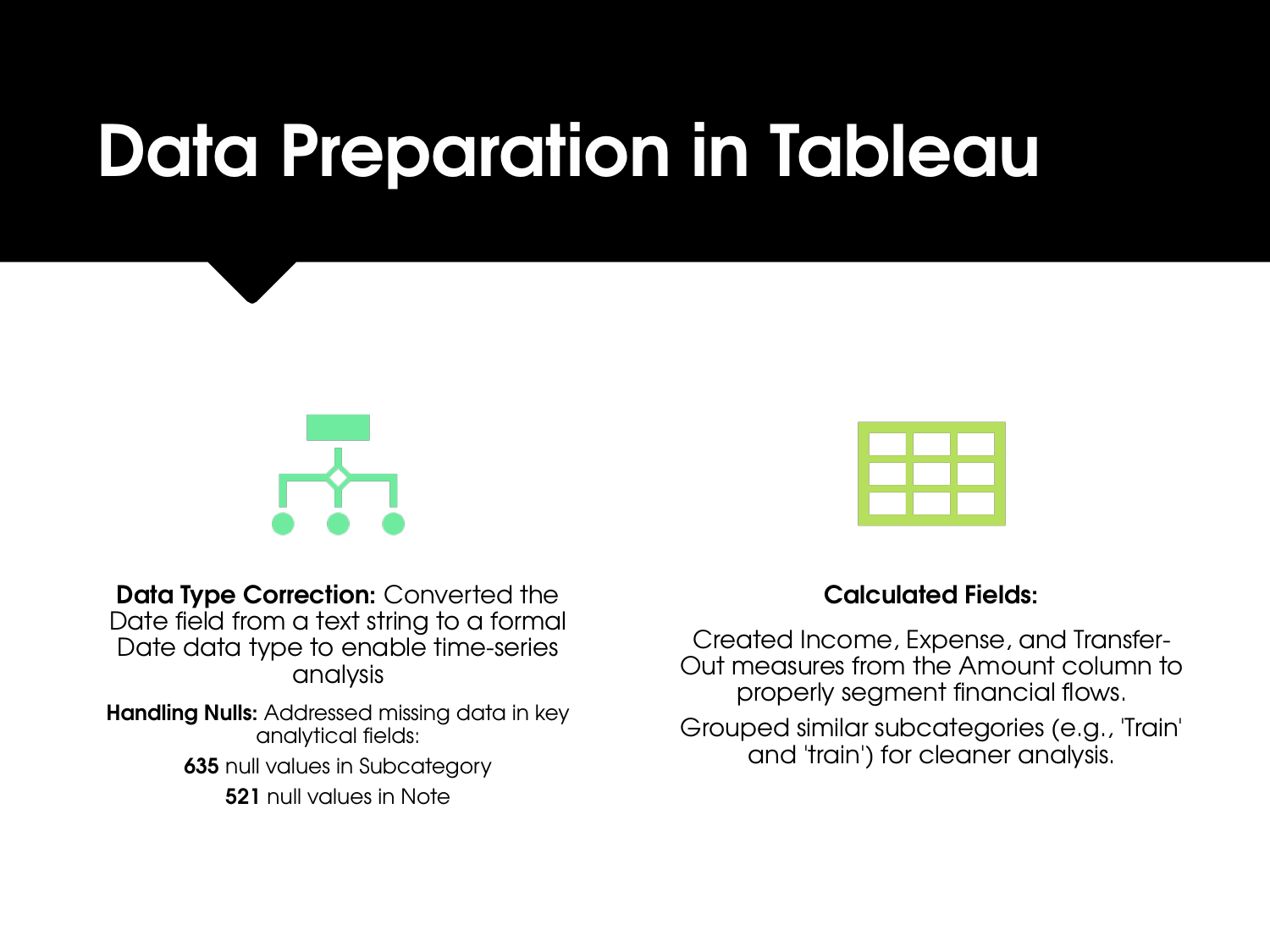

# Data Preparation in Tableau
Data Type Correction: Converted the Date field from a text string to a formal Date data type to enable time-series analysis
Handling Nulls: Addressed missing data in key analytical fields:
635 null values in Subcategory
521 null values in Note
Calculated Fields:
Created Income, Expense, and Transfer-Out measures from the Amount column to properly segment financial flows.
Grouped similar subcategories (e.g., 'Train' and 'train') for cleaner analysis.